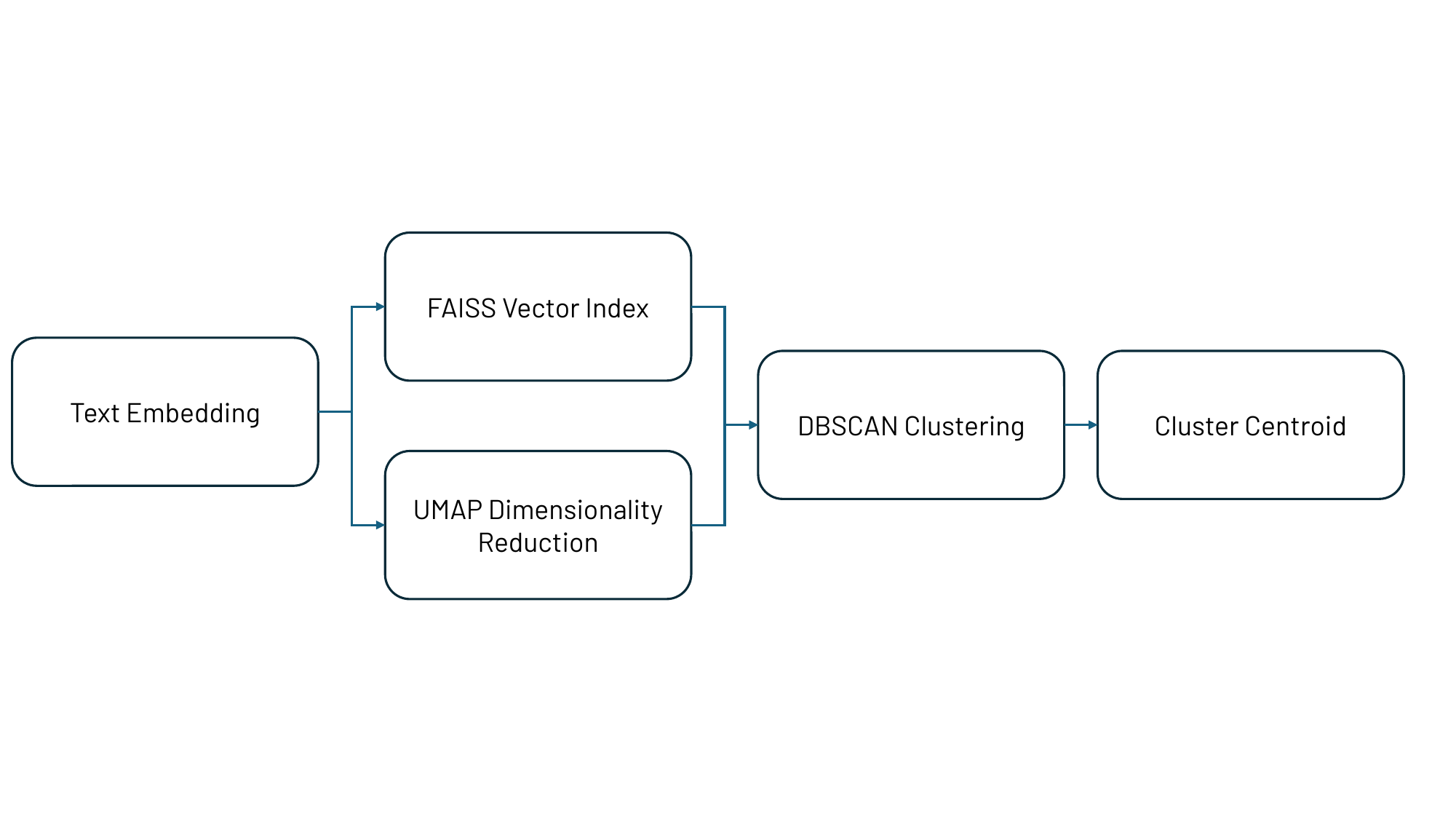

FAISS Vector Index
Text Embedding
DBSCAN Clustering
Cluster Centroid
UMAP Dimensionality Reduction